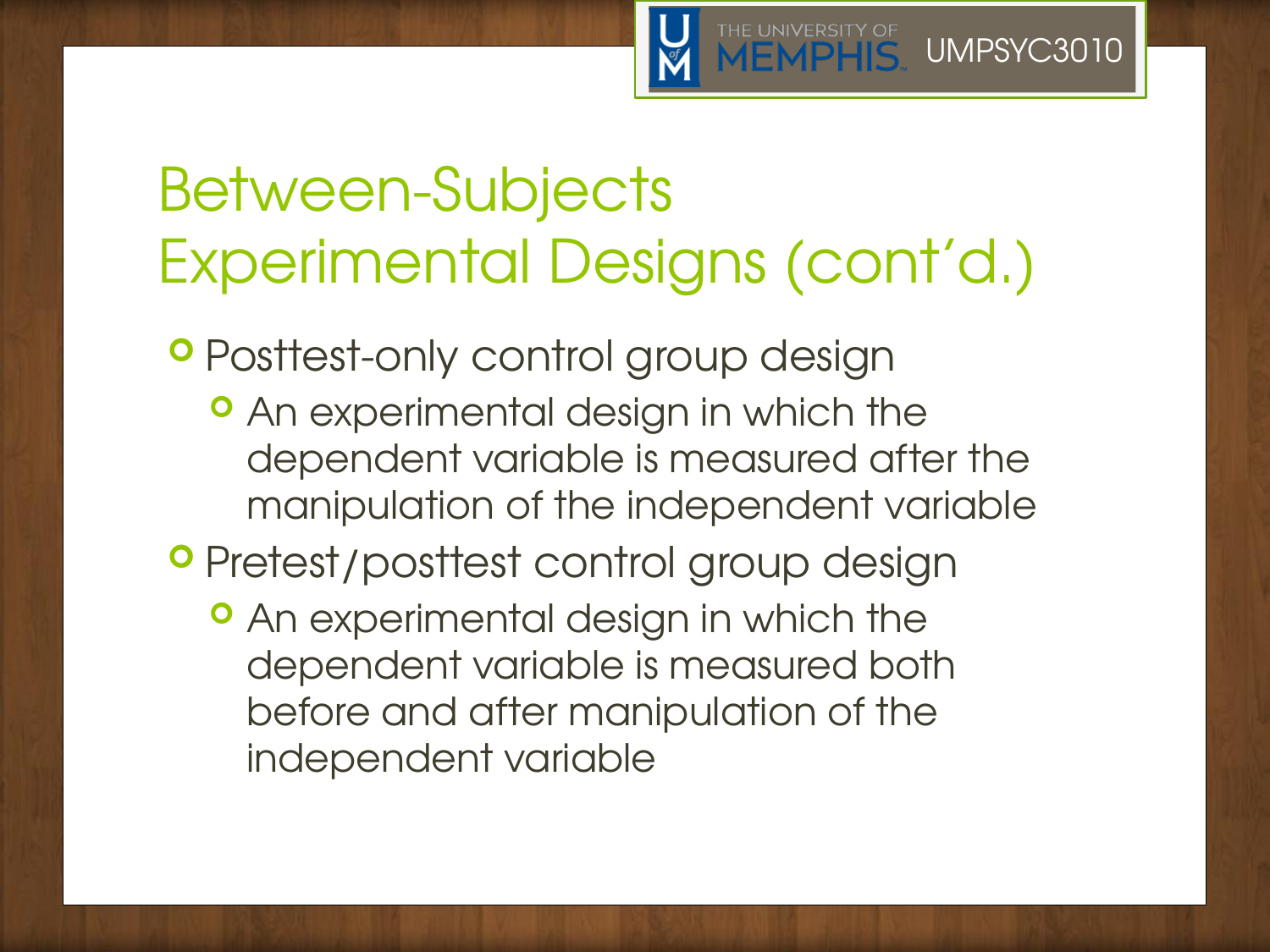

# Between-Subjects Experimental Designs (cont’d.)
Posttest-only control group design
An experimental design in which the dependent variable is measured after the manipulation of the independent variable
Pretest/posttest control group design
An experimental design in which the dependent variable is measured both before and after manipulation of the independent variable